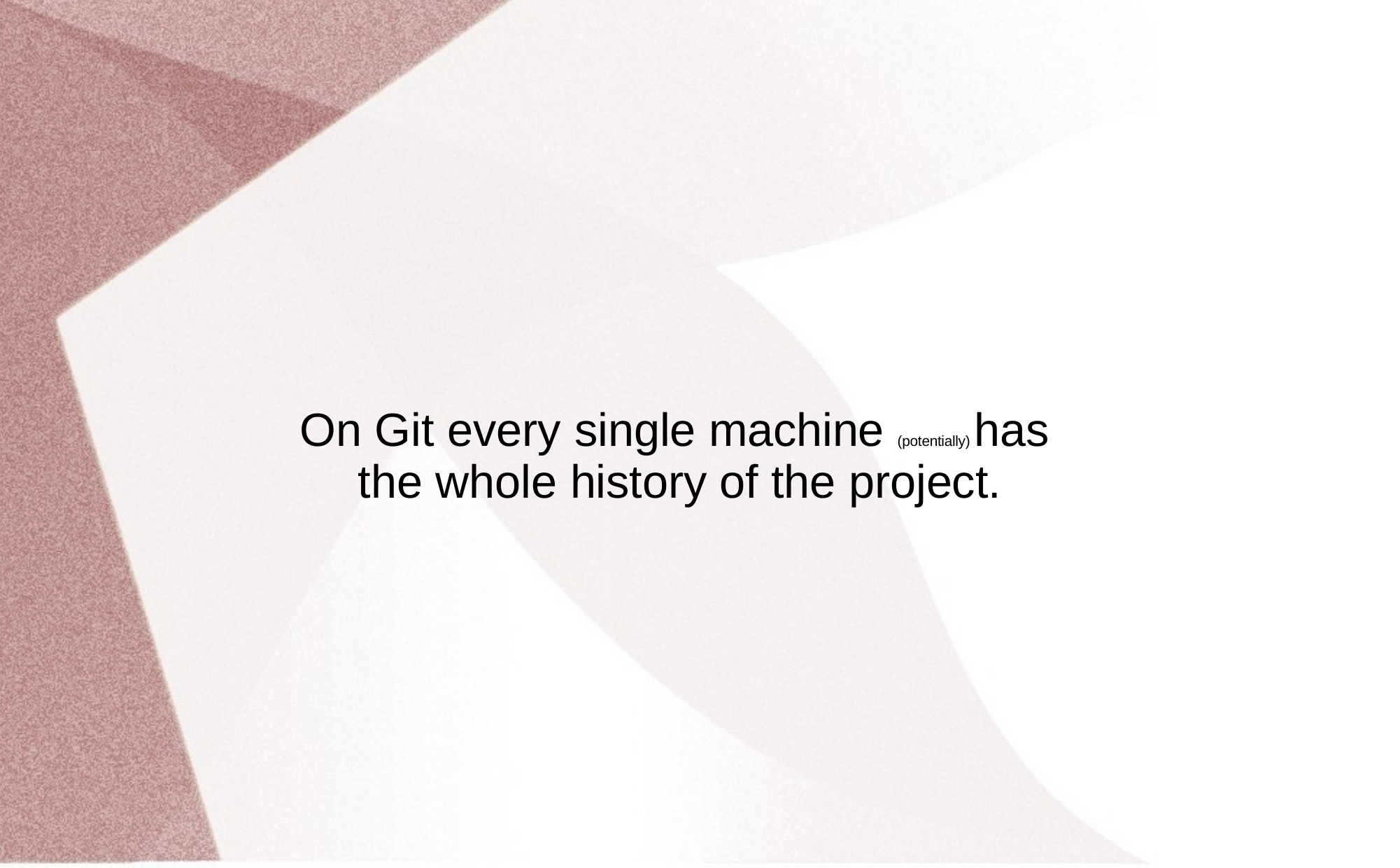

# On Git every single machine (potentially) has  the whole history of the project.